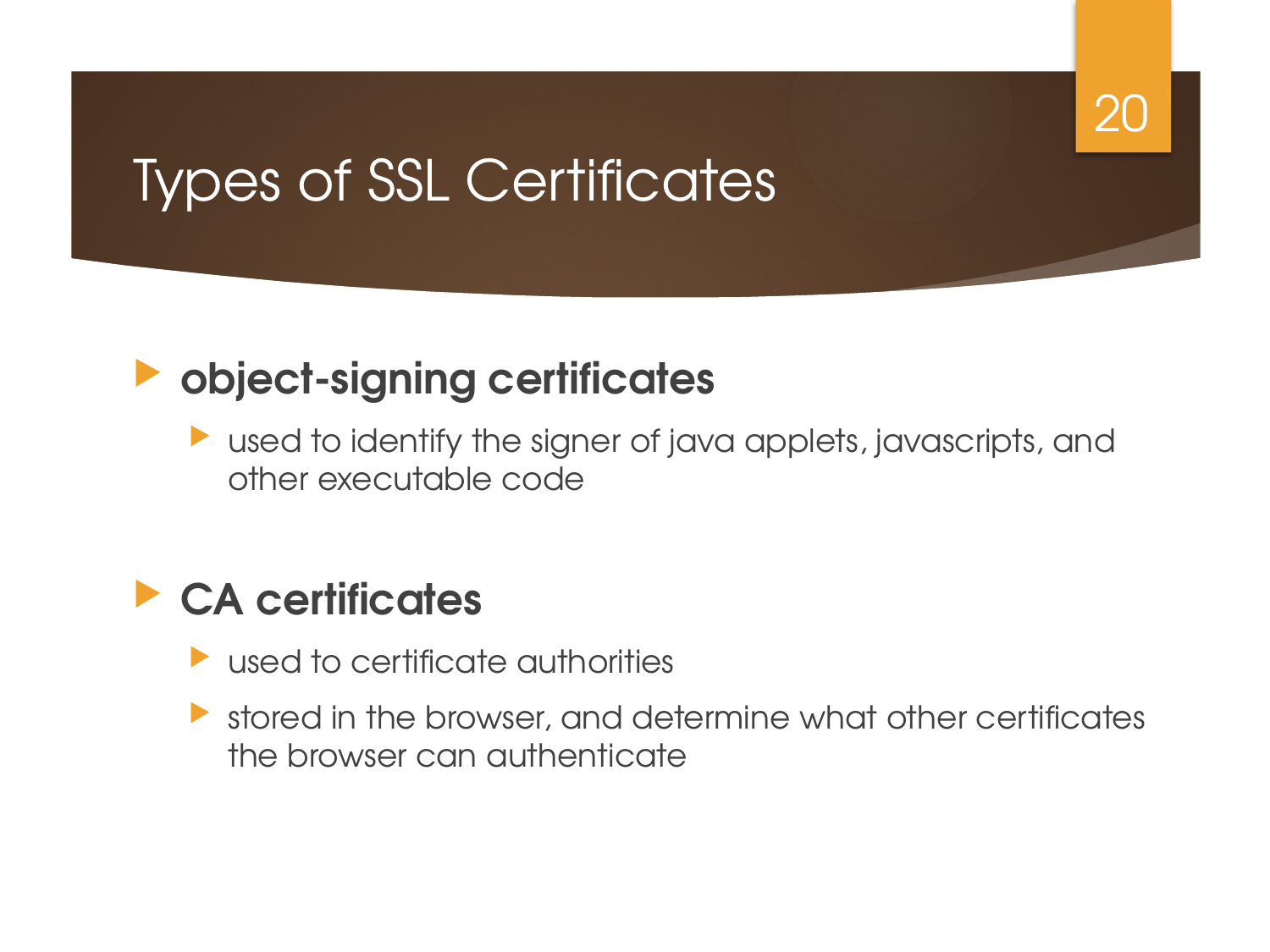

20
# Types of SSL Certificates
object-signing certificates
used to identify the signer of java applets, javascripts, and other executable code

CA certificates
used to certificate authorities
stored in the browser, and determine what other certificates the browser can authenticate